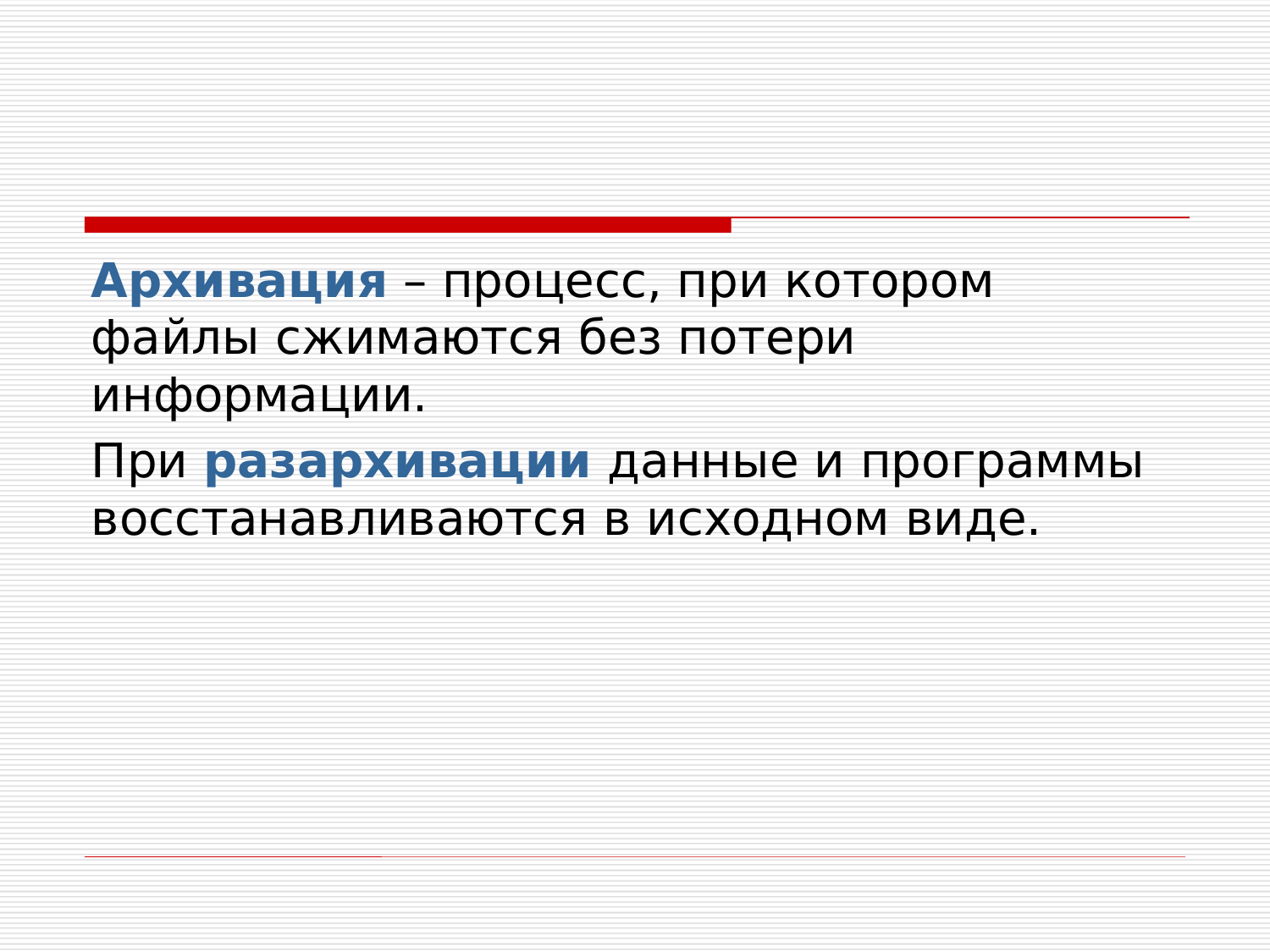

Архивация – процесс, при котором файлы сжимаются без потери информации.
При разархивации данные и программы восстанавливаются в исходном виде.